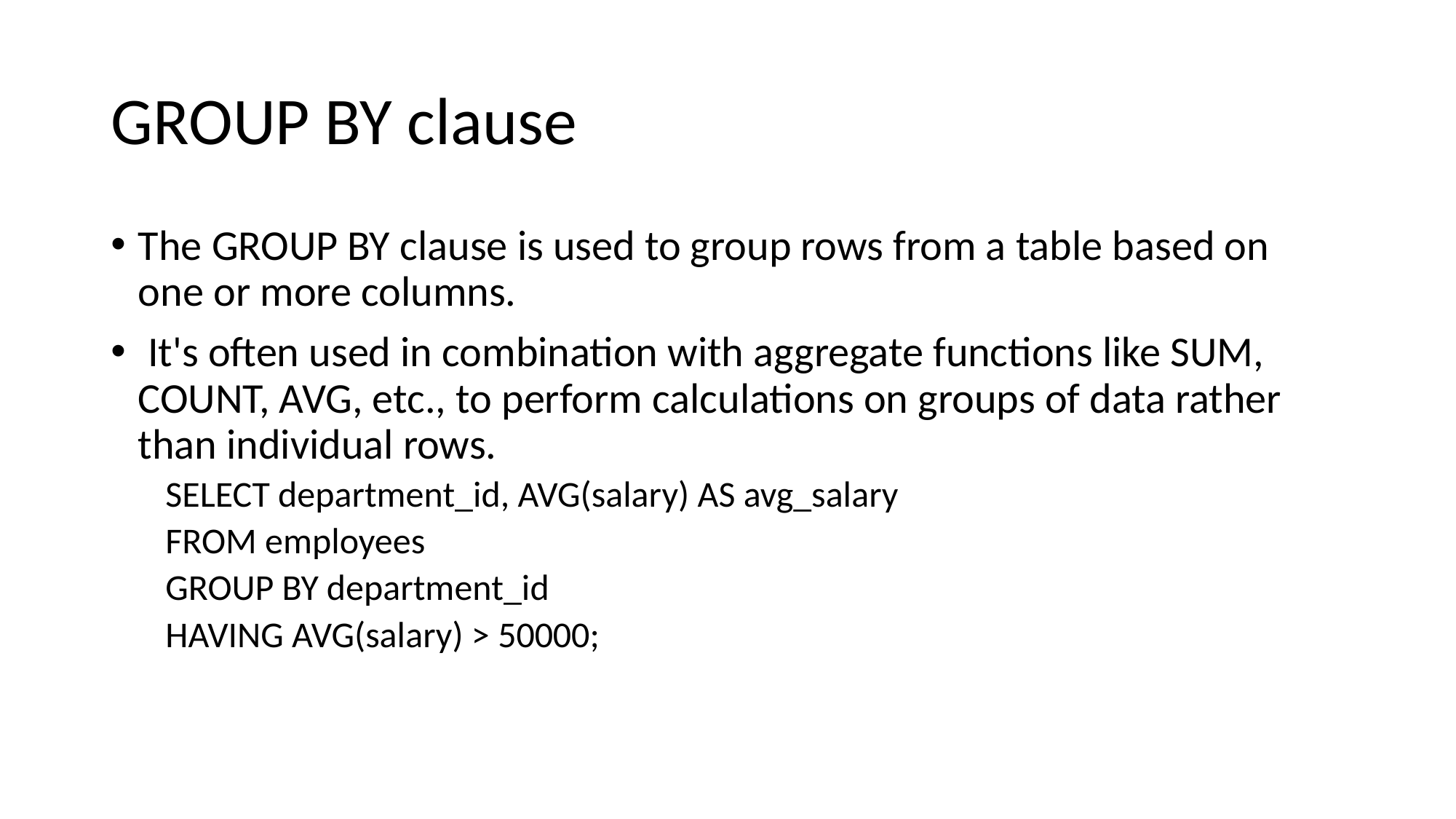

# GROUP BY clause
The GROUP BY clause is used to group rows from a table based on one or more columns.
 It's often used in combination with aggregate functions like SUM, COUNT, AVG, etc., to perform calculations on groups of data rather than individual rows.
SELECT department_id, AVG(salary) AS avg_salary
FROM employees
GROUP BY department_id
HAVING AVG(salary) > 50000;